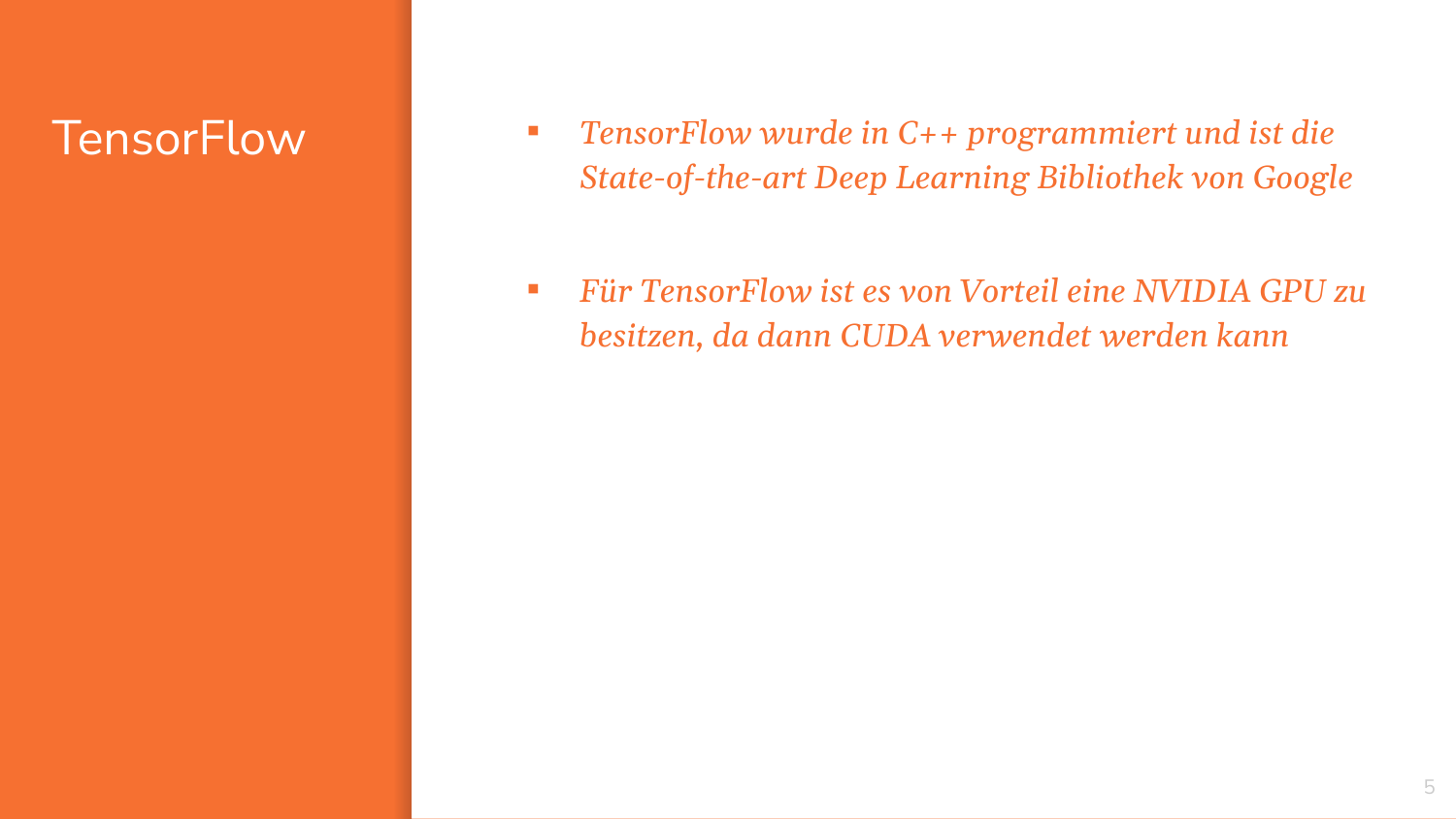

# TensorFlow
TensorFlow wurde in C++ programmiert und ist die State-of-the-art Deep Learning Bibliothek von Google

Für TensorFlow ist es von Vorteil eine NVIDIA GPU zu besitzen, da dann CUDA verwendet werden kann

5